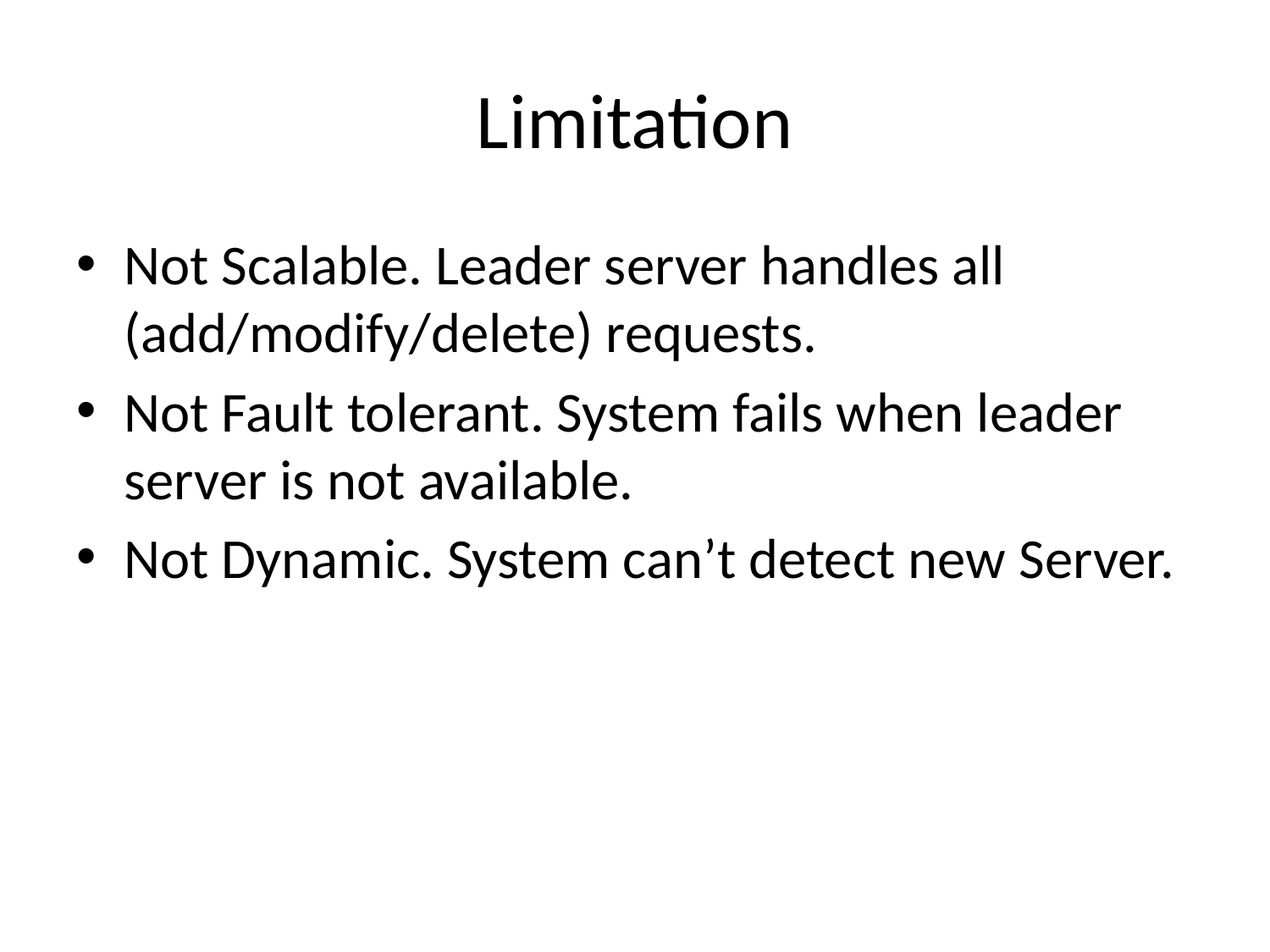

# Limitation
Not Scalable. Leader server handles all (add/modify/delete) requests.
Not Fault tolerant. System fails when leader server is not available.
Not Dynamic. System can’t detect new Server.